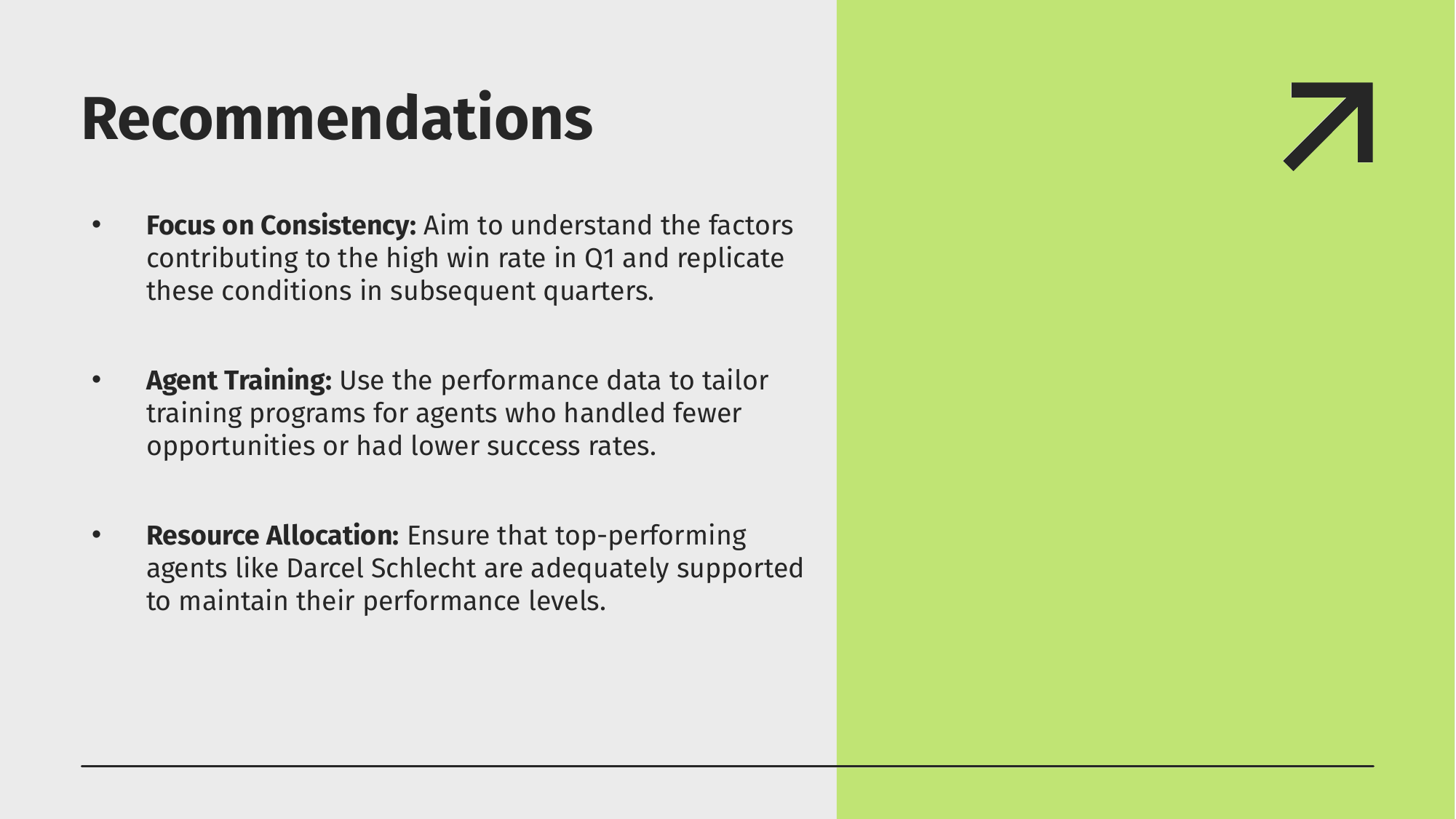

# Recommendations
Focus on Consistency: Aim to understand the factors contributing to the high win rate in Q1 and replicate these conditions in subsequent quarters.
Agent Training: Use the performance data to tailor training programs for agents who handled fewer opportunities or had lower success rates.
Resource Allocation: Ensure that top-performing agents like Darcel Schlecht are adequately supported to maintain their performance levels.